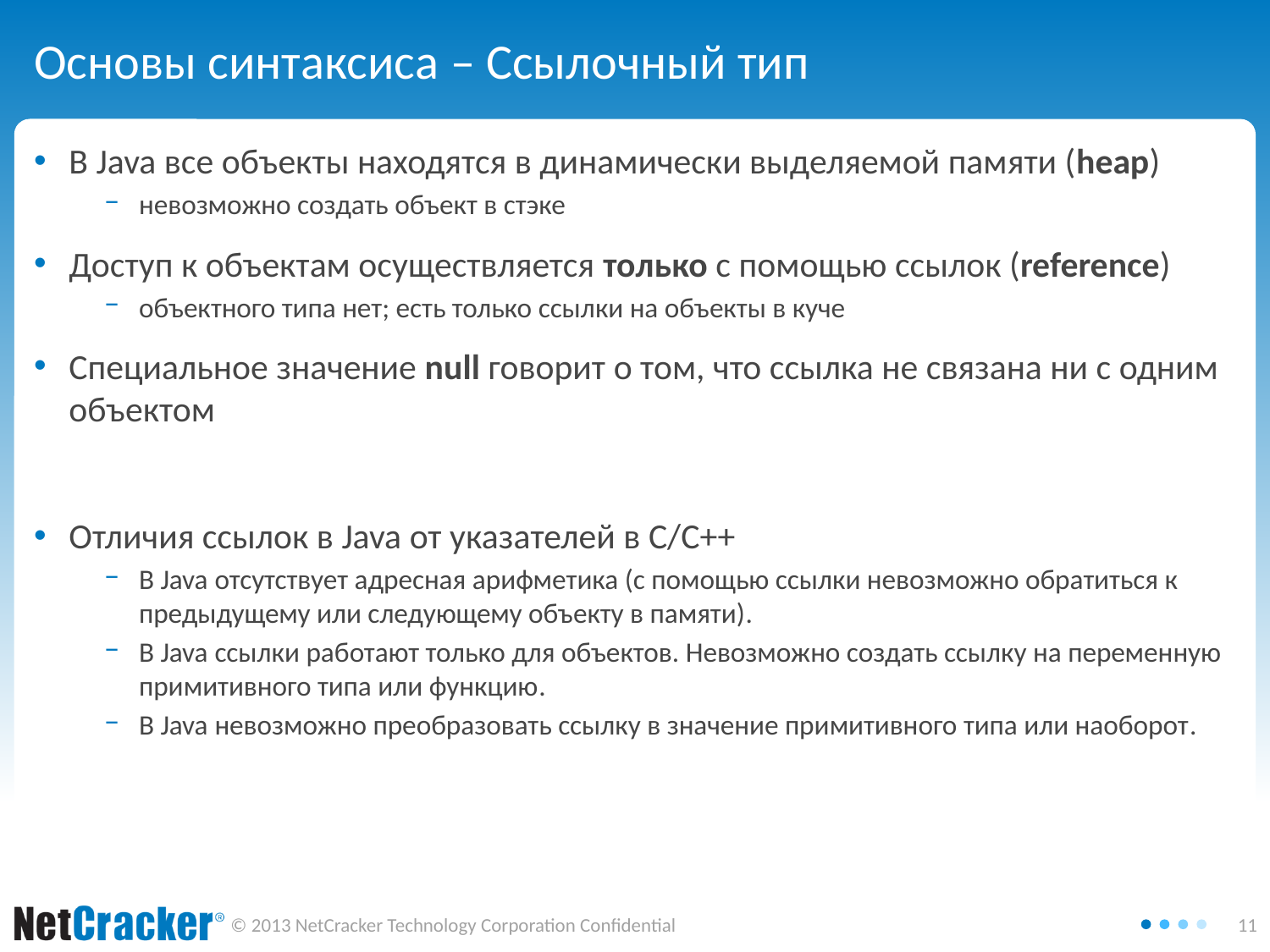

# Основы синтаксиса – Ссылочный тип
В Java все объекты находятся в динамически выделяемой памяти (heap)
невозможно создать объект в стэке
Доступ к объектам осуществляется только с помощью ссылок (reference)
объектного типа нет; есть только ссылки на объекты в куче
Специальное значение null говорит о том, что ссылка не связана ни с одним объектом

Отличия ссылок в Java от указателей в С/С++
В Java отсутствует адресная арифметика (с помощью ссылки невозможно обратиться к предыдущему или следующему объекту в памяти).
В Java ссылки работают только для объектов. Невозможно создать ссылку на переменную примитивного типа или функцию.
В Java невозможно преобразовать ссылку в значение примитивного типа или наоборот.